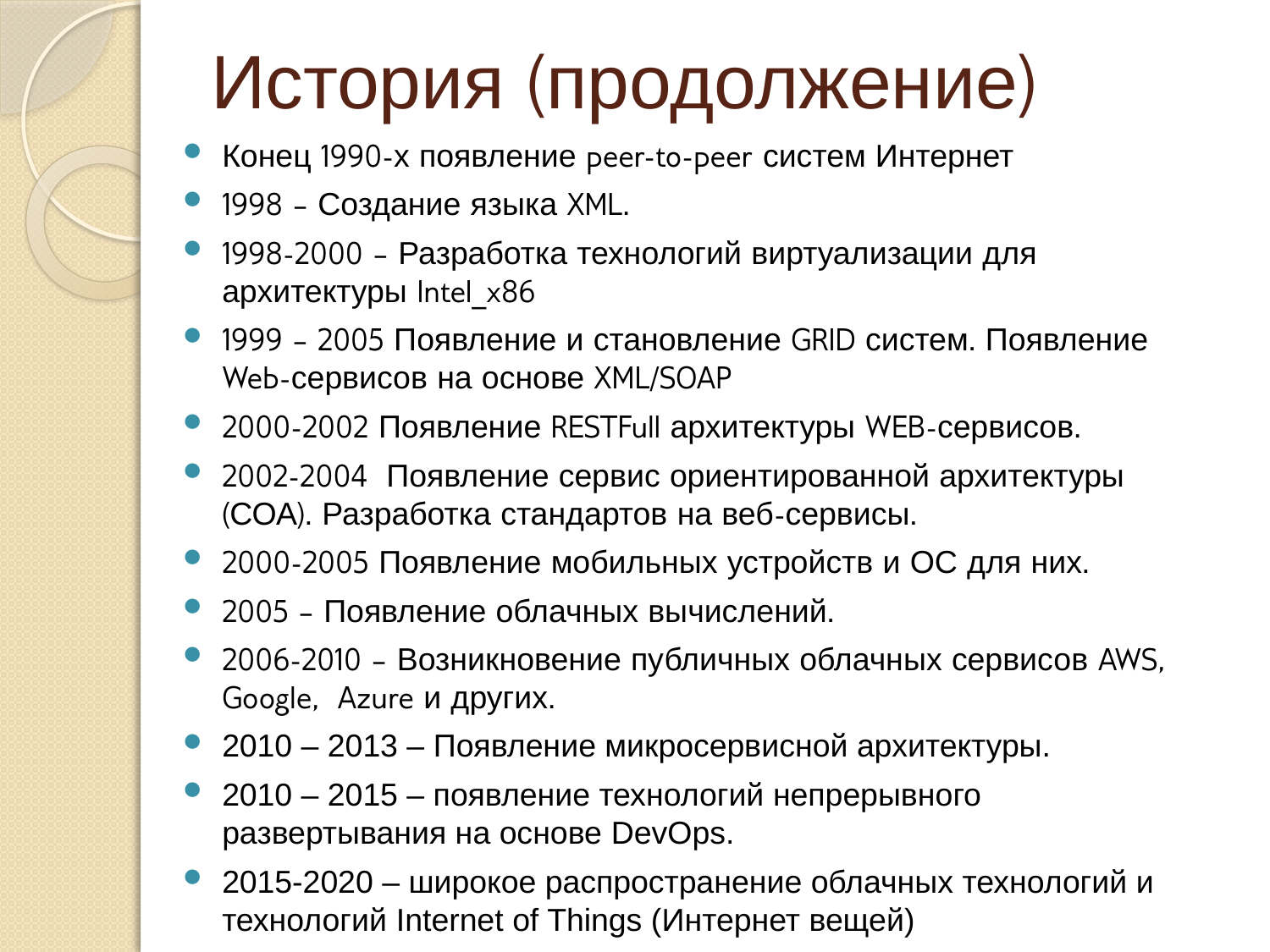

# История (продолжение)
Конец 1990-х появление peer-to-peer систем Интернет
1998 – Создание языка XML.
1998-2000 – Разработка технологий виртуализации для архитектуры Intel_x86
1999 – 2005 Появление и становление GRID систем. Появление Web-сервисов на основе XML/SOAP
2000-2002 Появление RESTFull архитектуры WEB-сервисов.
2002-2004  Появление сервис ориентированной архитектуры (СОА). Разработка стандартов на веб-сервисы.
2000-2005 Появление мобильных устройств и ОС для них.
2005 – Появление облачных вычислений.
2006-2010 – Возникновение публичных облачных сервисов AWS, Google,  Azure и других.
2010 – 2013 – Появление микросервисной архитектуры.
2010 – 2015 – появление технологий непрерывного развертывания на основе DevOps.
2015-2020 – широкое распространение облачных технологий и технологий Internet of Things (Интернет вещей)